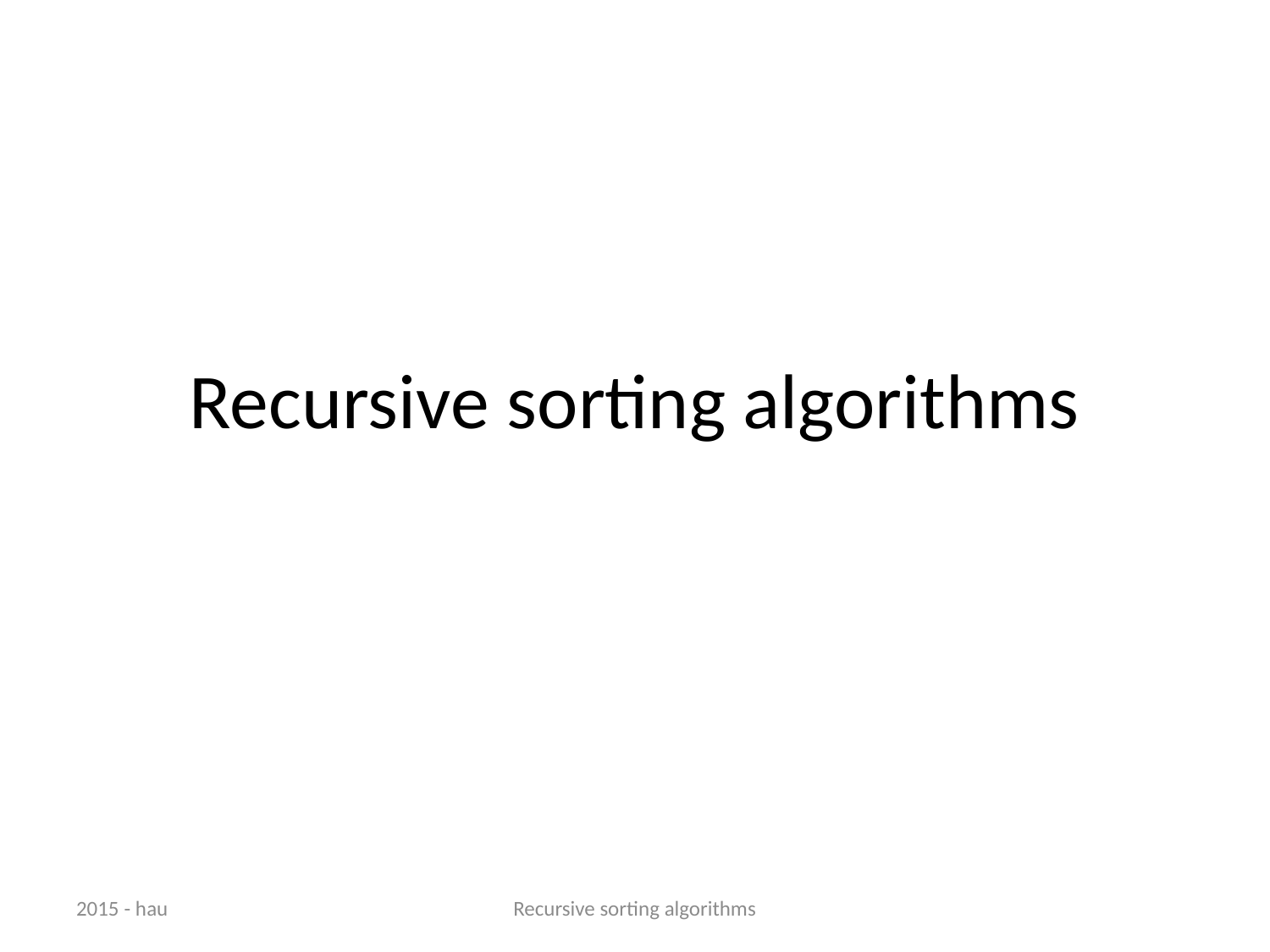

# Recursive sorting algorithms

2015 - hau
Recursive sorting algorithms